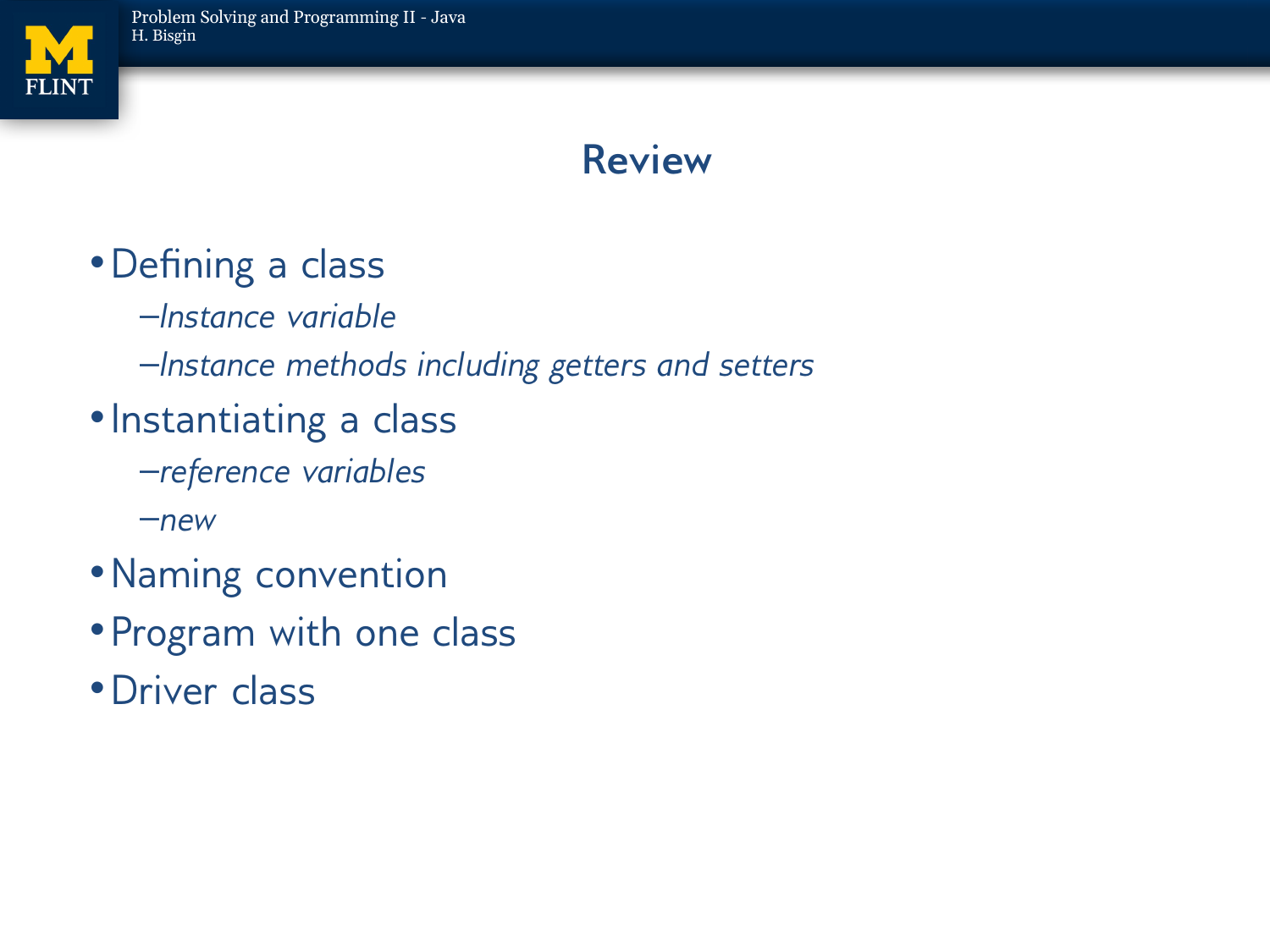

# Review
Defining a class
Instance variable
Instance methods including getters and setters
Instantiating a class
reference variables
new
Naming convention
Program with one class
Driver class